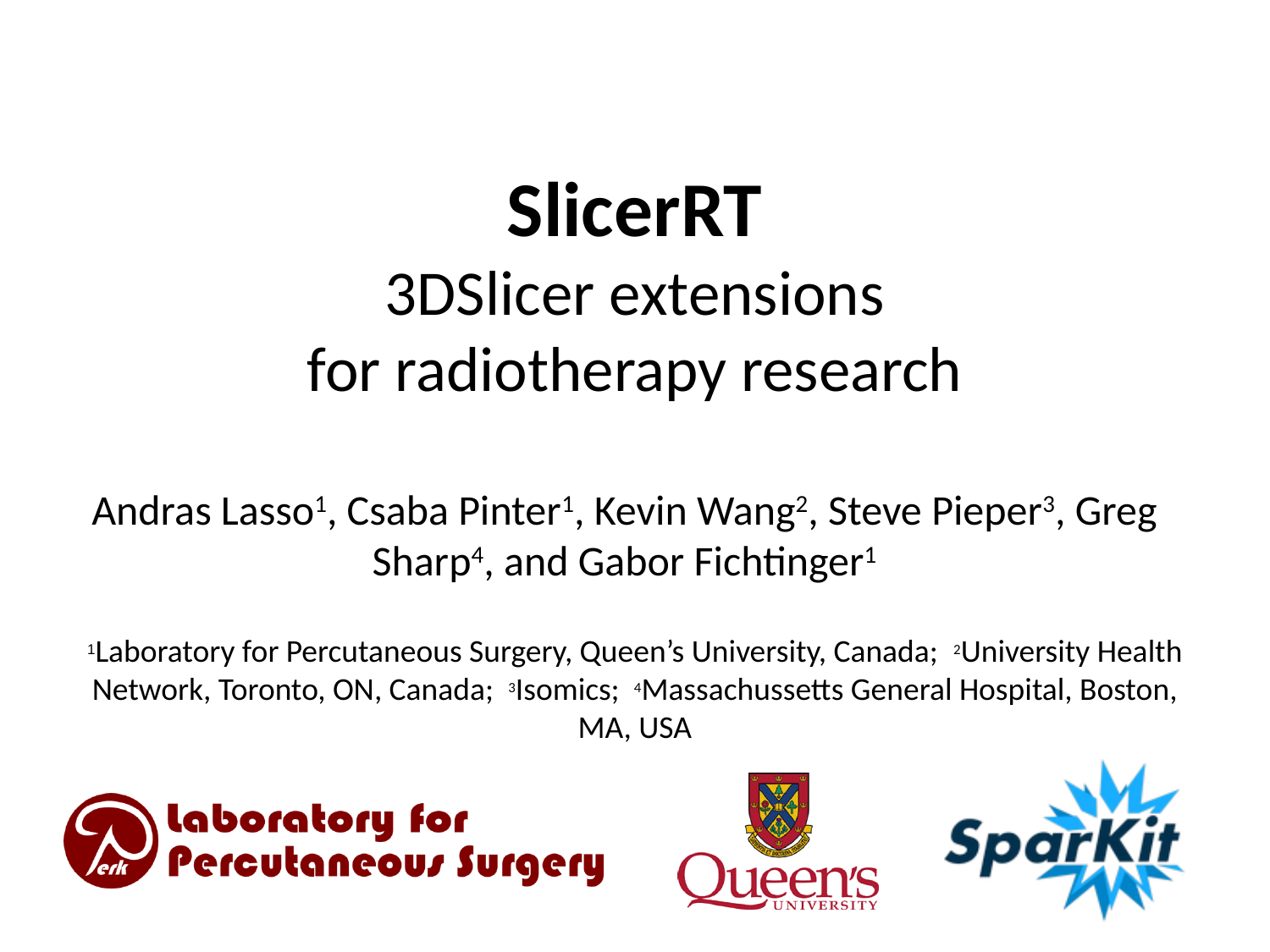

# SlicerRT 3DSlicer extensions for radiotherapy research
Andras Lasso1, Csaba Pinter1, Kevin Wang2, Steve Pieper3, Greg Sharp4, and Gabor Fichtinger1
1Laboratory for Percutaneous Surgery, Queen’s University, Canada;  2University Health Network, Toronto, ON, Canada;  3Isomics;  4Massachussetts General Hospital, Boston, MA, USA